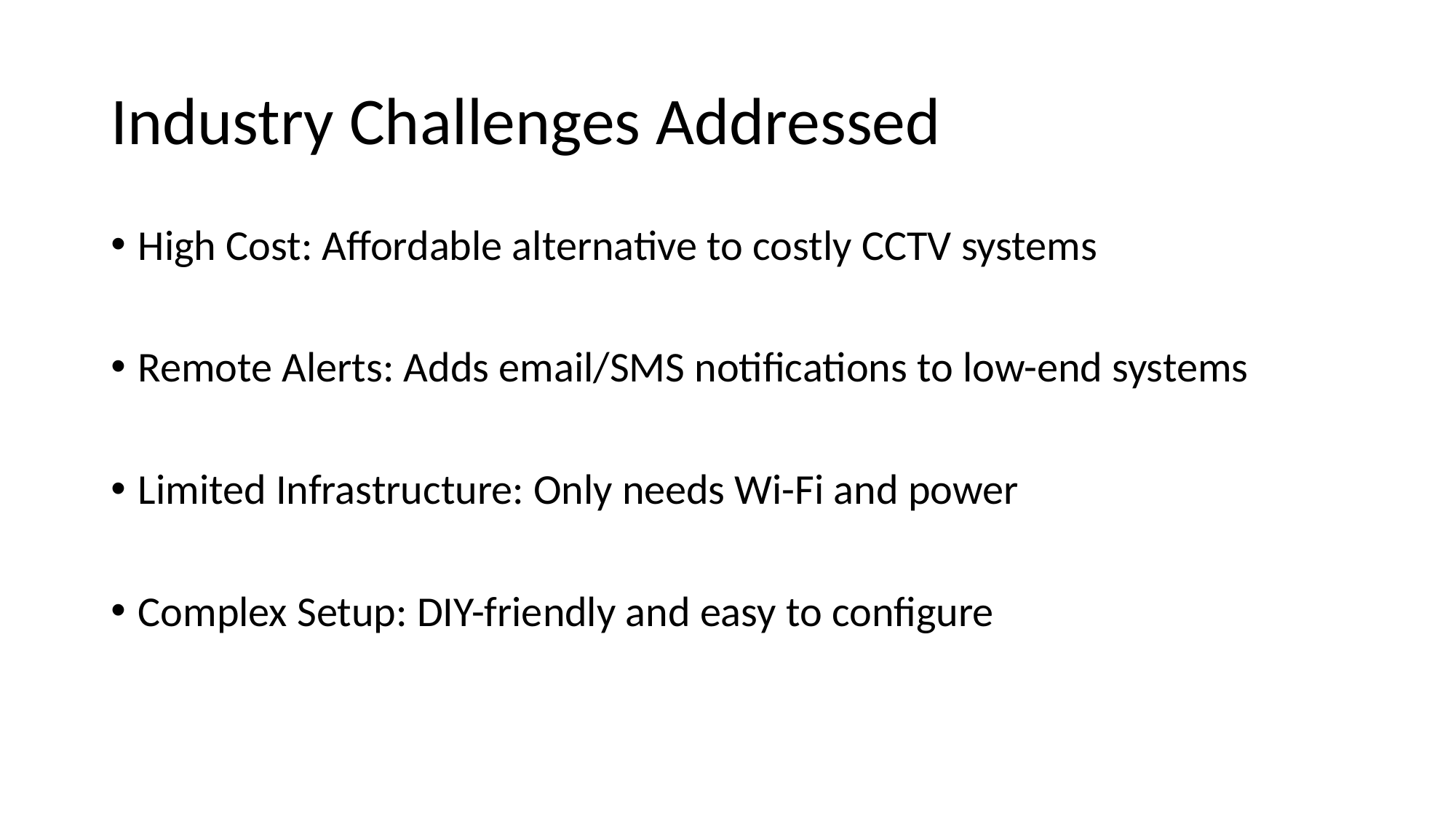

# Industry Challenges Addressed
High Cost: Affordable alternative to costly CCTV systems

Remote Alerts: Adds email/SMS notifications to low-end systems

Limited Infrastructure: Only needs Wi-Fi and power

Complex Setup: DIY-friendly and easy to configure